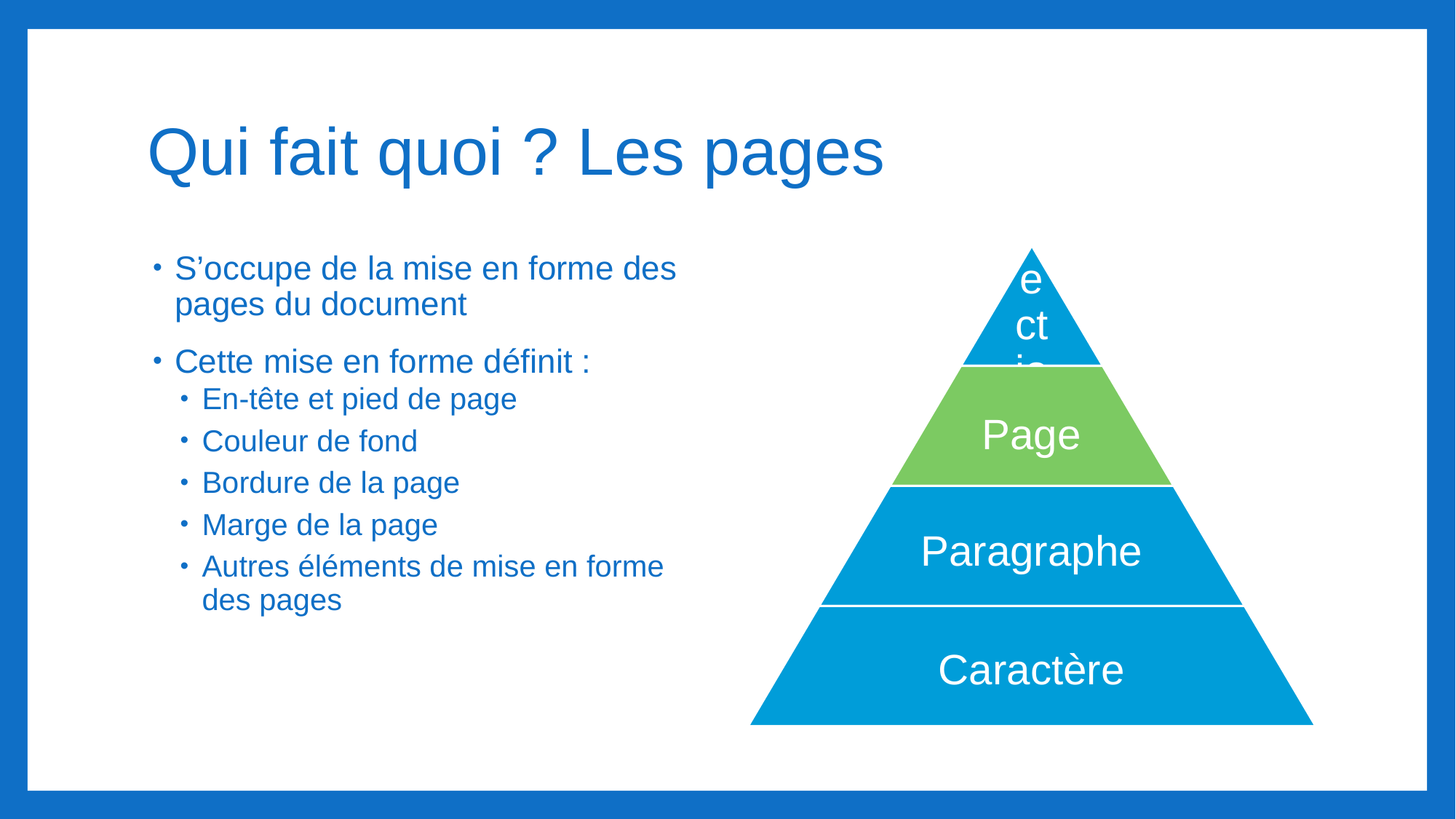

# Qui fait quoi ? Les pages
S’occupe de la mise en forme des pages du document
Cette mise en forme définit :
En-tête et pied de page
Couleur de fond
Bordure de la page
Marge de la page
Autres éléments de mise en forme des pages
Section
Page
Paragraphe
Caractère